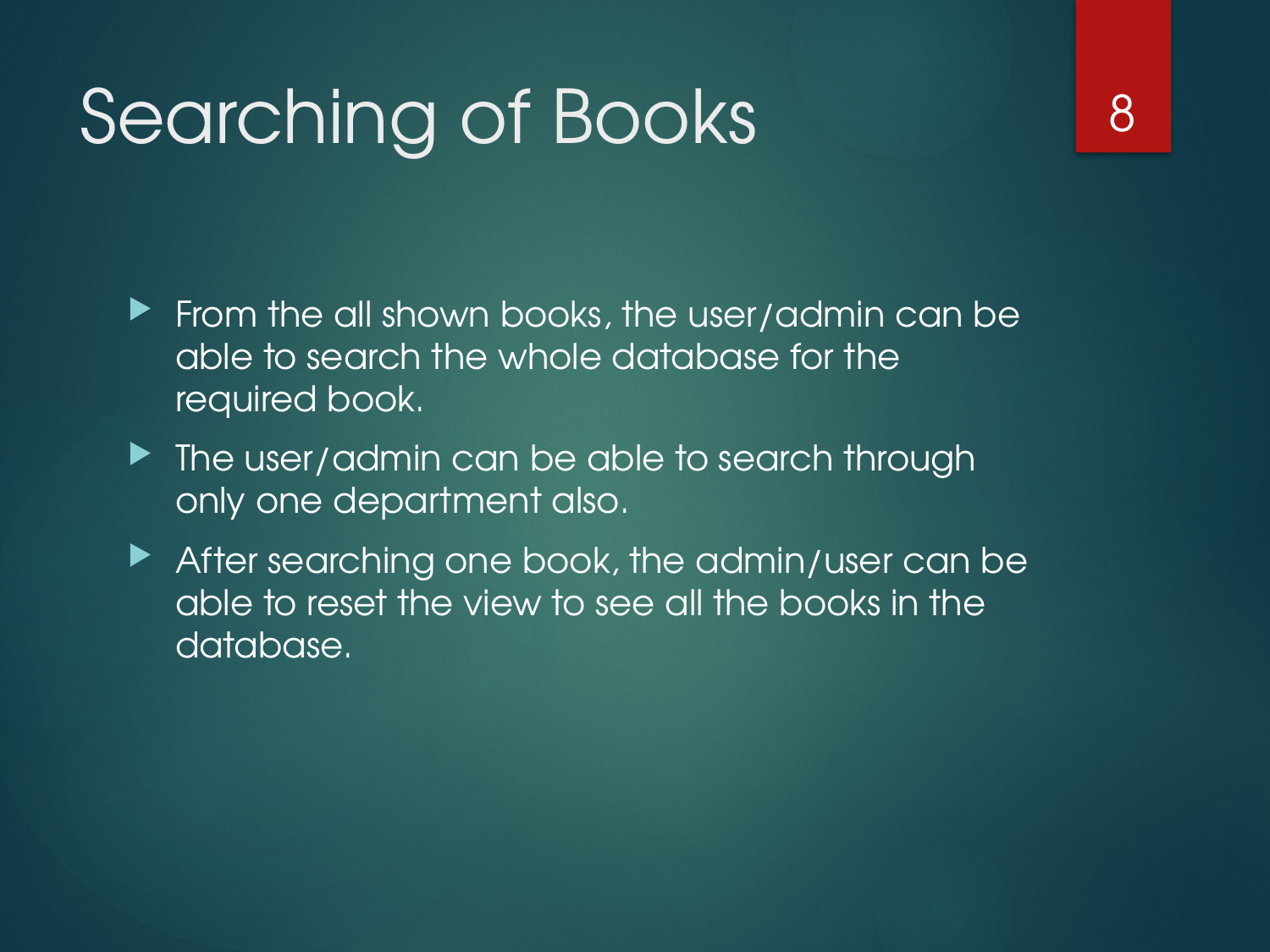

8
# Searching of Books
From the all shown books, the user/admin can be able to search the whole database for the required book.
The user/admin can be able to search through only one department also.
After searching one book, the admin/user can be able to reset the view to see all the books in the database.